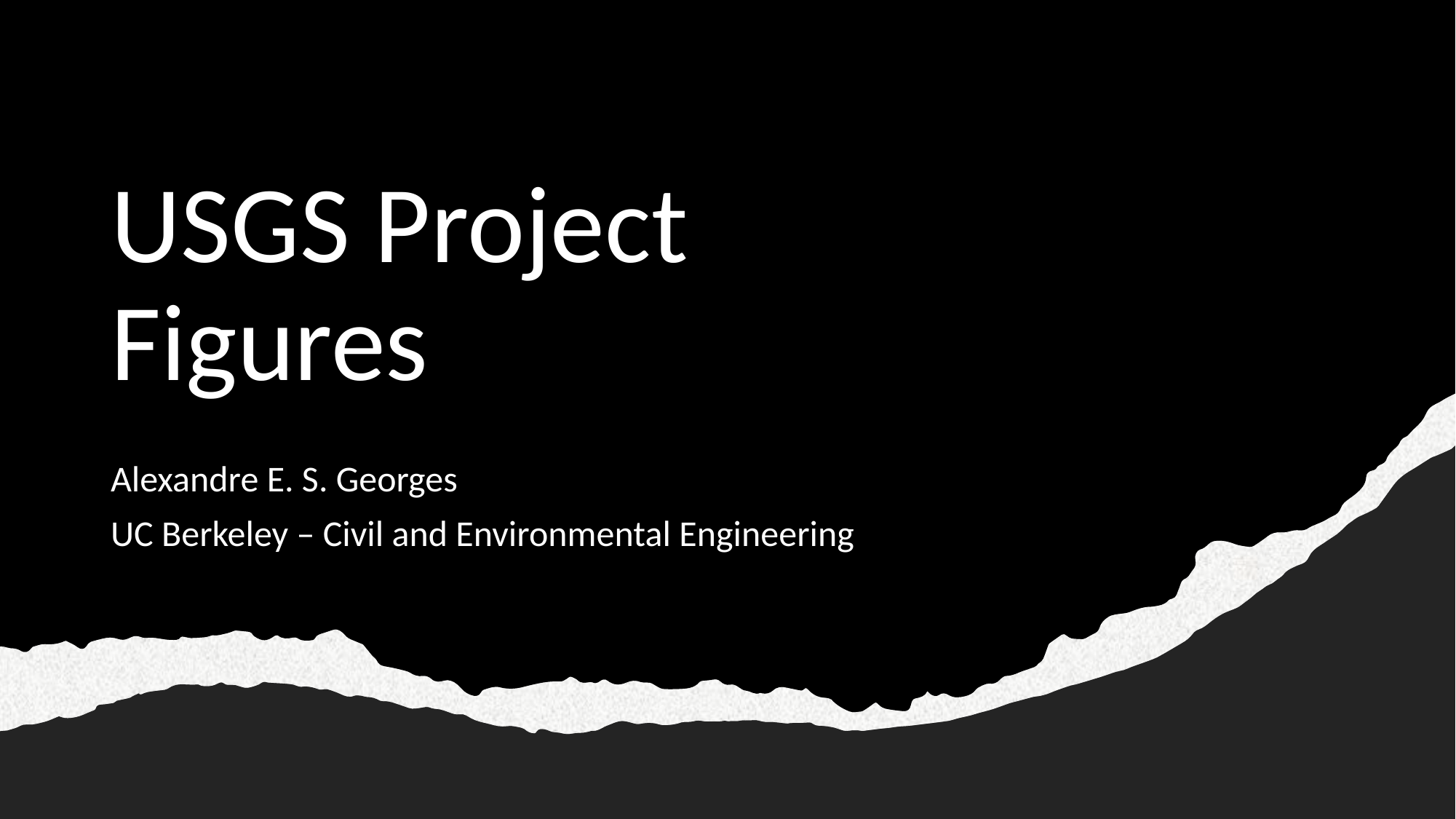

# USGS Project Figures

Alexandre E. S. Georges
UC Berkeley – Civil and Environmental Engineering